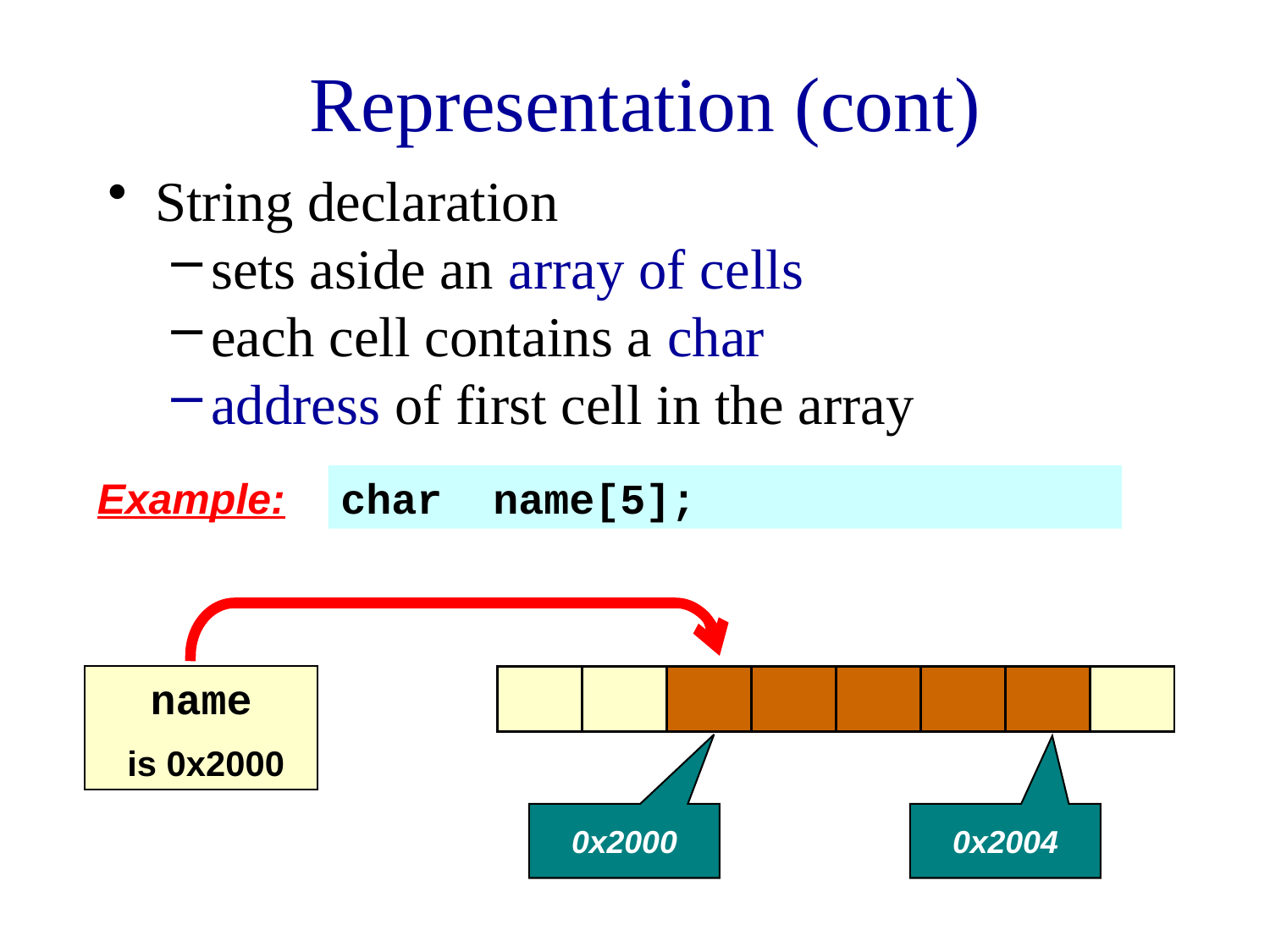

# Representation (cont)
String declaration
sets aside an array of cells
each cell contains a char
address of first cell in the array
Example:
char  name[5];

name
 is 0x2000

0x2000
0x2004